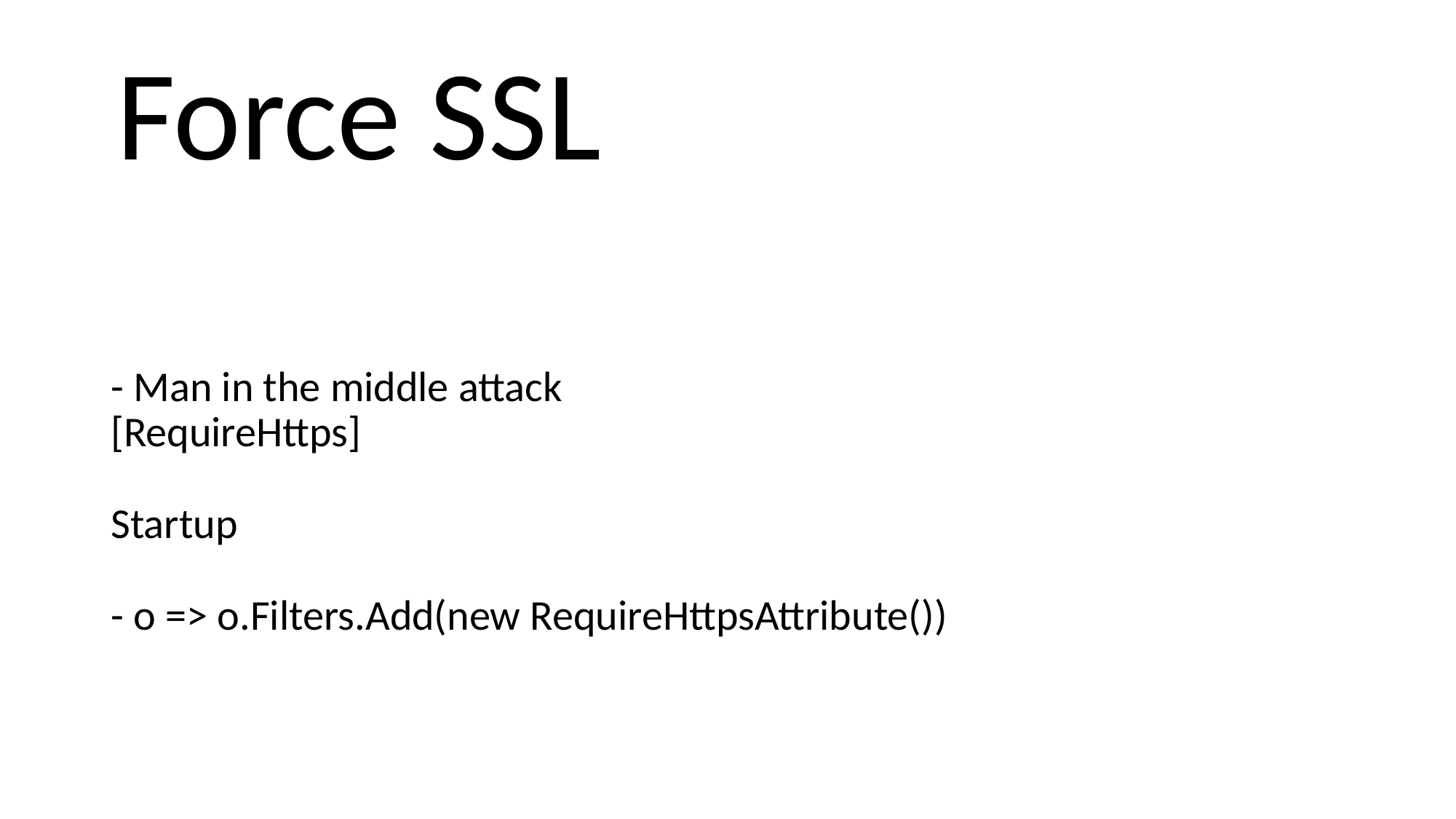

Force SSL
# - Man in the middle attack [RequireHttps] Startup - o => o.Filters.Add(new RequireHttpsAttribute())